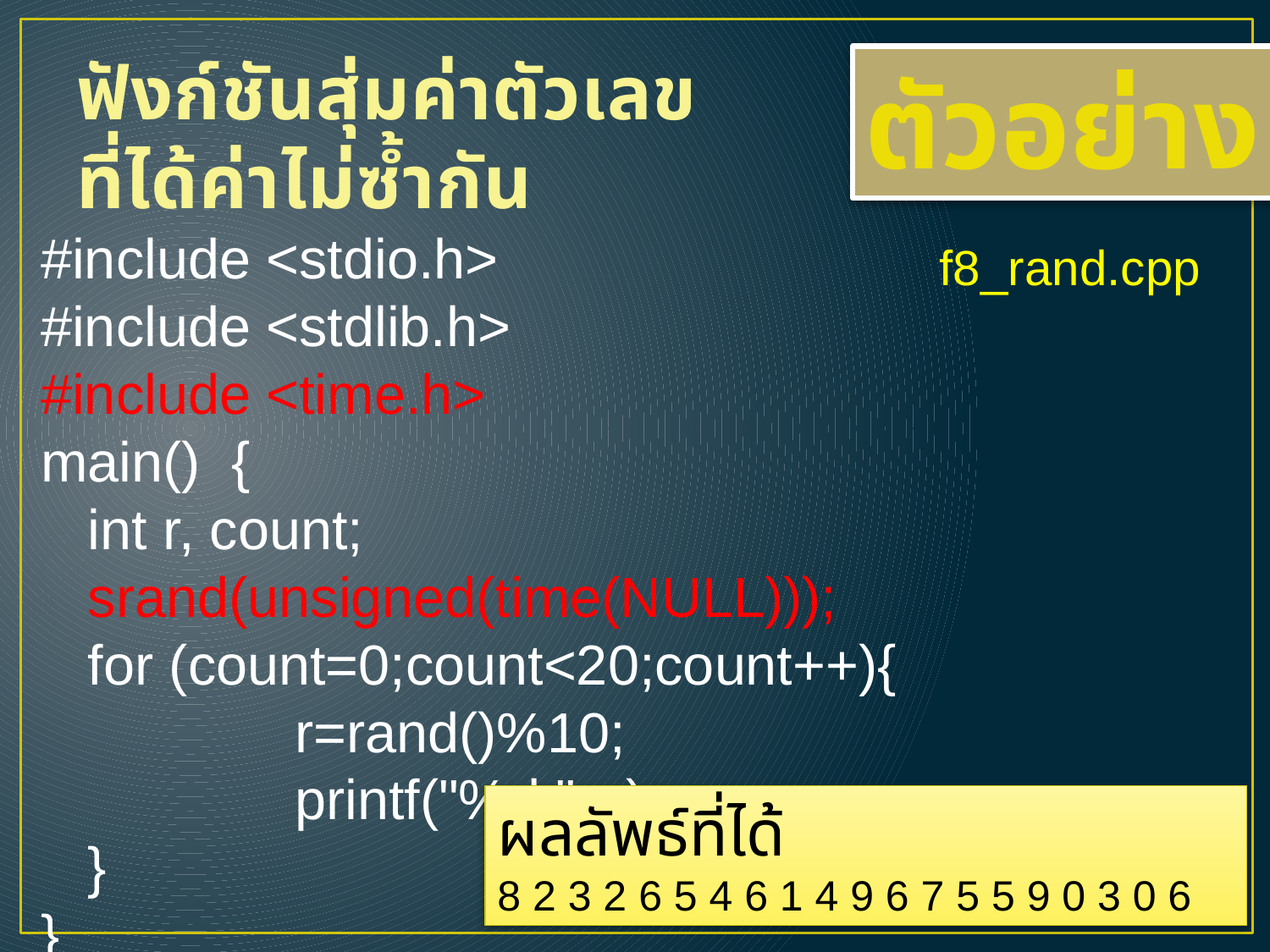

# ฟังก์ชันสุ่มค่าตัวเลข ที่ได้ค่าไม่ซ้ำกัน
ตัวอย่าง
#include <stdio.h>
#include <stdlib.h>
#include <time.h>
main()  {
   int r, count;
   srand(unsigned(time(NULL)));
   for (count=0;count<20;count++){
   		r=rand()%10;
   		printf("%d ", r);
   }
}
f8_rand.cpp
ผลลัพธ์ที่ได้
8 2 3 2 6 5 4 6 1 4 9 6 7 5 5 9 0 3 0 6